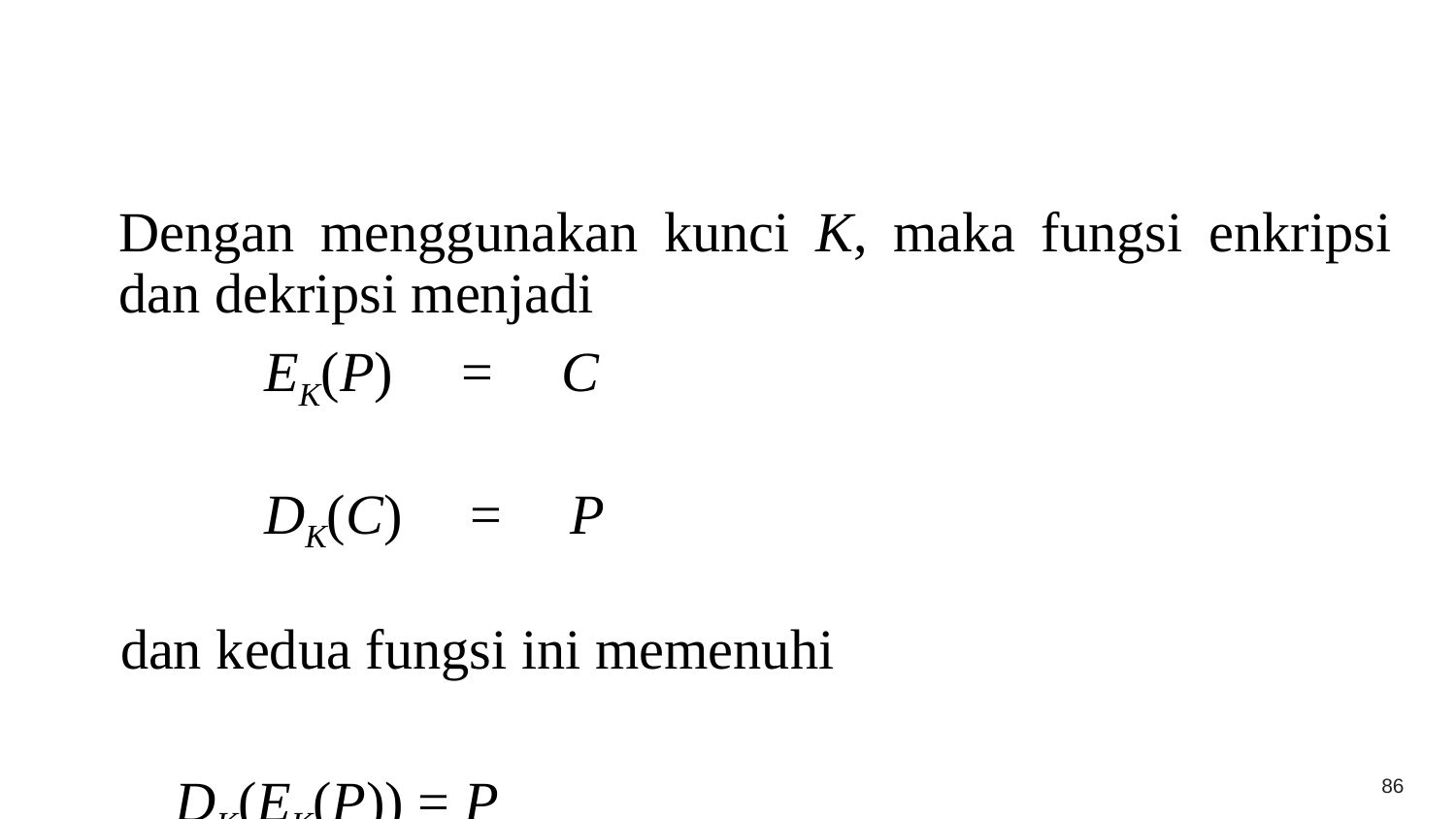

#
	Dengan menggunakan kunci K, maka fungsi enkripsi dan dekripsi menjadi
		EK(P) = C
		DK(C) = P
    dan kedua fungsi ini memenuhi

	    DK(EK(P)) = P
86